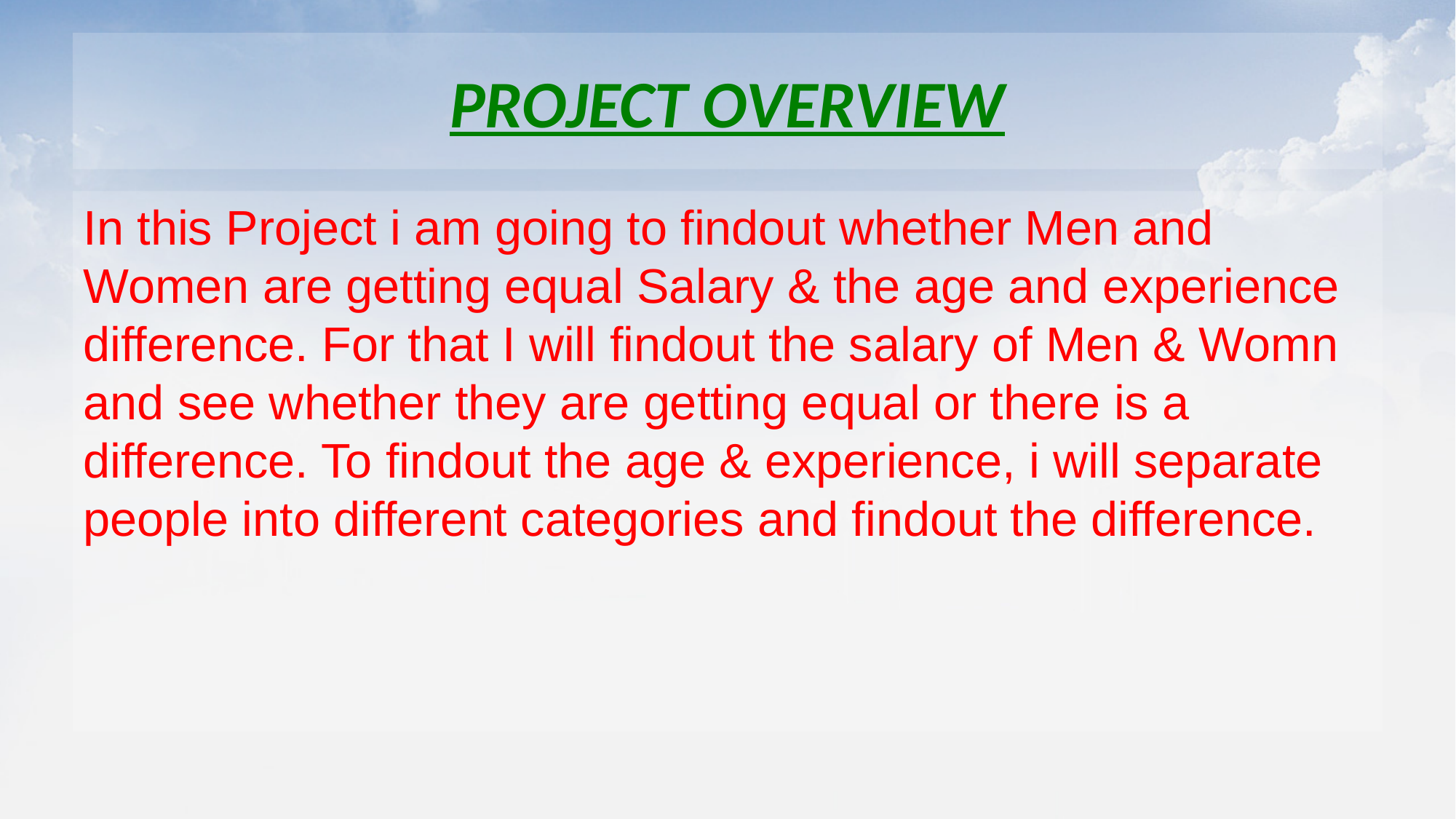

# PROJECT OVERVIEW
In this Project i am going to findout whether Men and Women are getting equal Salary & the age and experience difference. For that I will findout the salary of Men & Womn and see whether they are getting equal or there is a difference. To findout the age & experience, i will separate people into different categories and findout the difference.